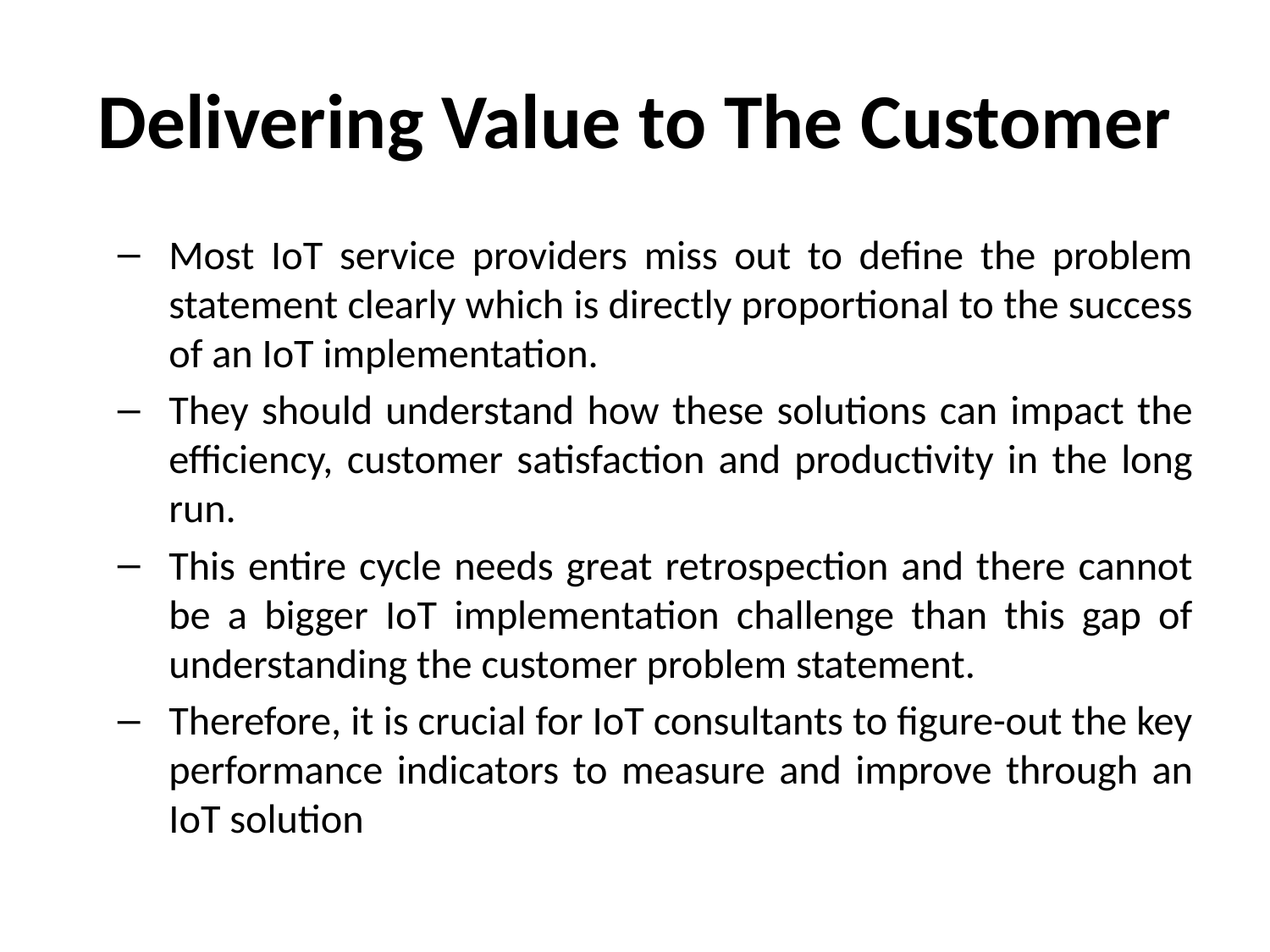

# Delivering Value to The Customer
Most IoT service providers miss out to define the problem statement clearly which is directly proportional to the success of an IoT implementation.
They should understand how these solutions can impact the efficiency, customer satisfaction and productivity in the long run.
This entire cycle needs great retrospection and there cannot be a bigger IoT implementation challenge than this gap of understanding the customer problem statement.
Therefore, it is crucial for IoT consultants to figure-out the key performance indicators to measure and improve through an IoT solution